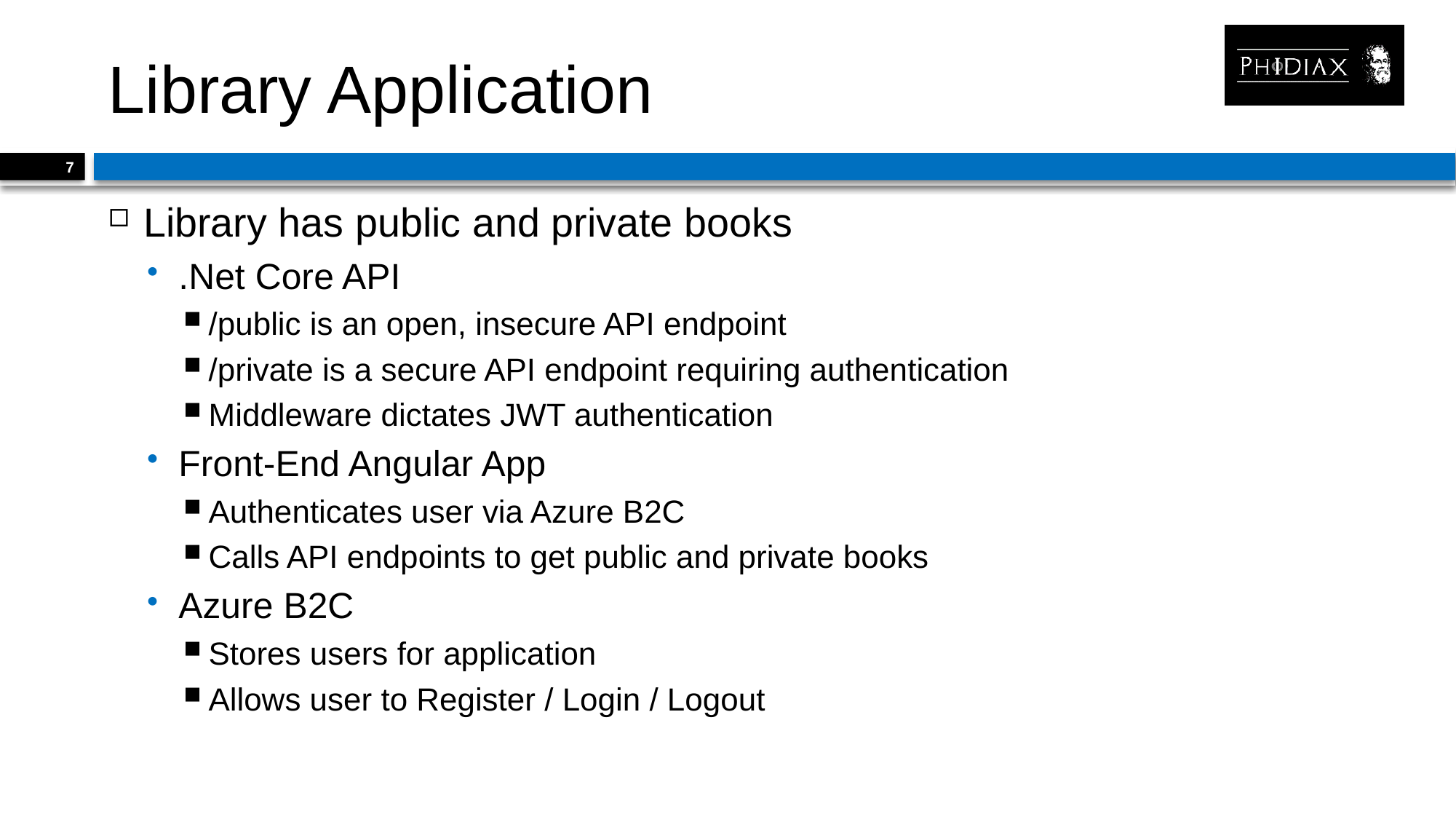

# Library Application
7
Library has public and private books
.Net Core API
/public is an open, insecure API endpoint
/private is a secure API endpoint requiring authentication
Middleware dictates JWT authentication
Front-End Angular App
Authenticates user via Azure B2C
Calls API endpoints to get public and private books
Azure B2C
Stores users for application
Allows user to Register / Login / Logout